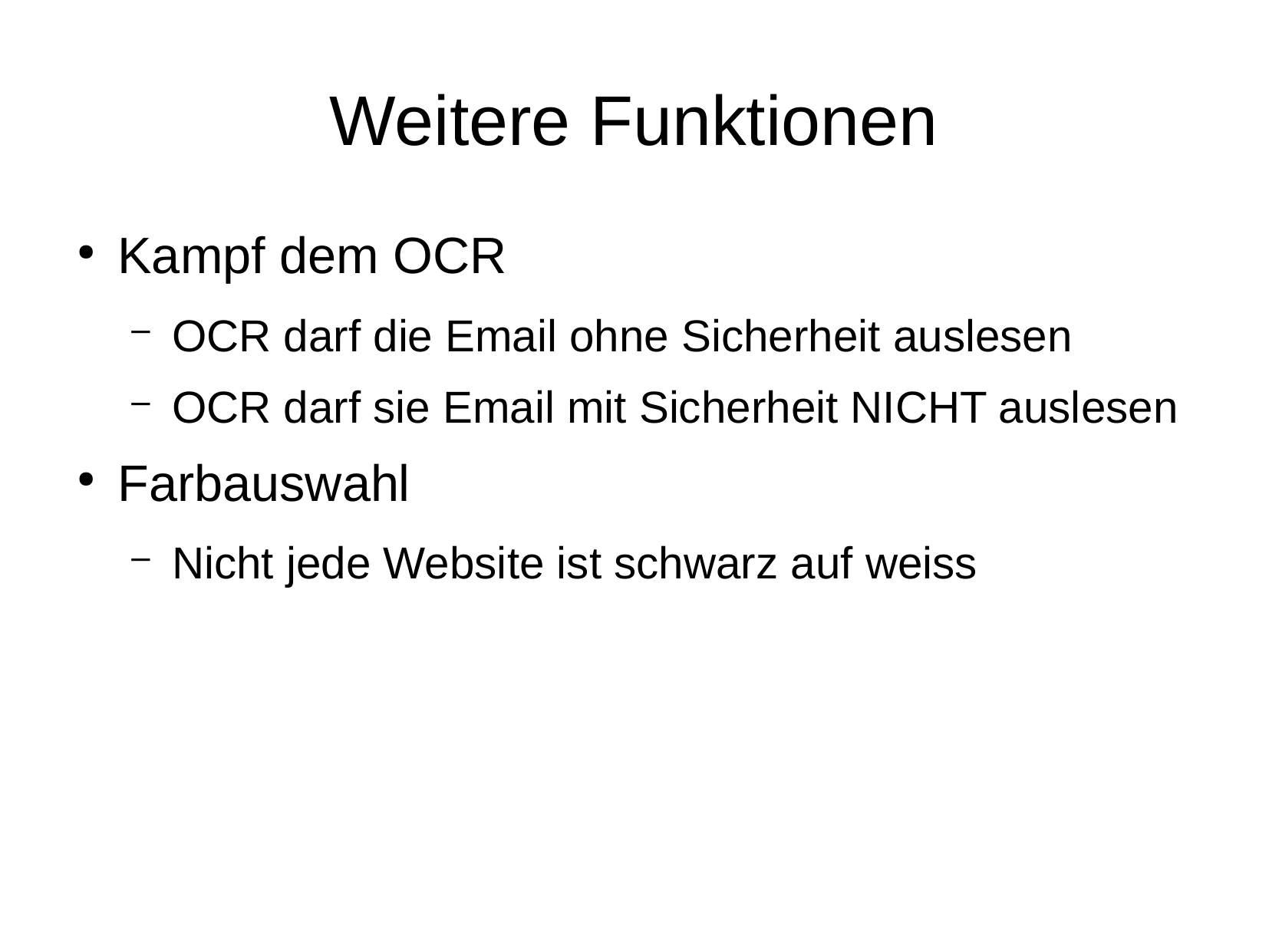

Weitere Funktionen
Kampf dem OCR
OCR darf die Email ohne Sicherheit auslesen
OCR darf sie Email mit Sicherheit NICHT auslesen
Farbauswahl
Nicht jede Website ist schwarz auf weiss